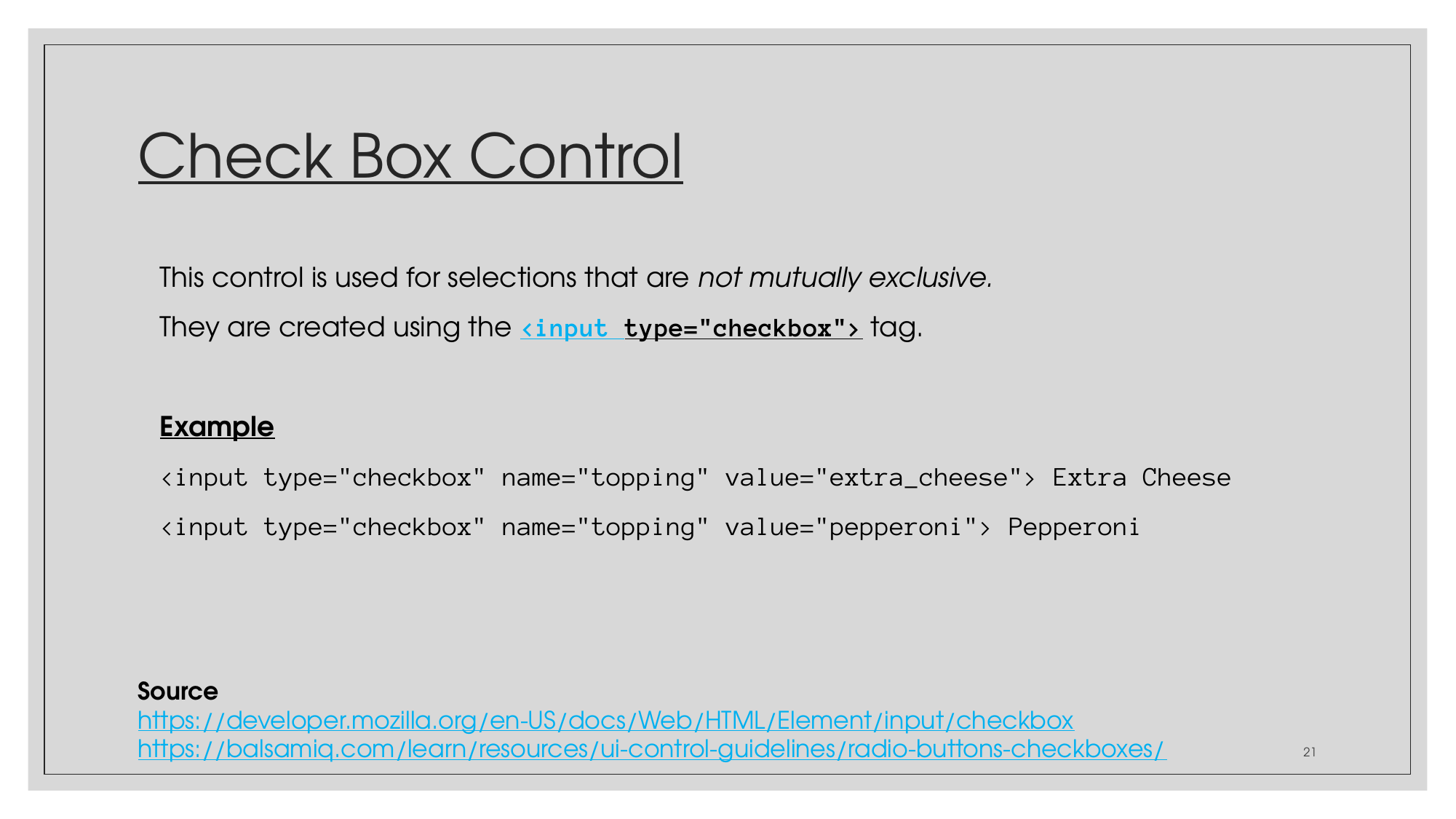

# Check Box Control
This control is used for selections that are not mutually exclusive.
They are created using the <input type="checkbox"> tag.

Example
<input type="checkbox" name="topping" value="extra_cheese"> Extra Cheese
<input type="checkbox" name="topping" value="pepperoni"> Pepperoni
Source
https://developer.mozilla.org/en-US/docs/Web/HTML/Element/input/checkbox
https://balsamiq.com/learn/resources/ui-control-guidelines/radio-buttons-checkboxes/
21